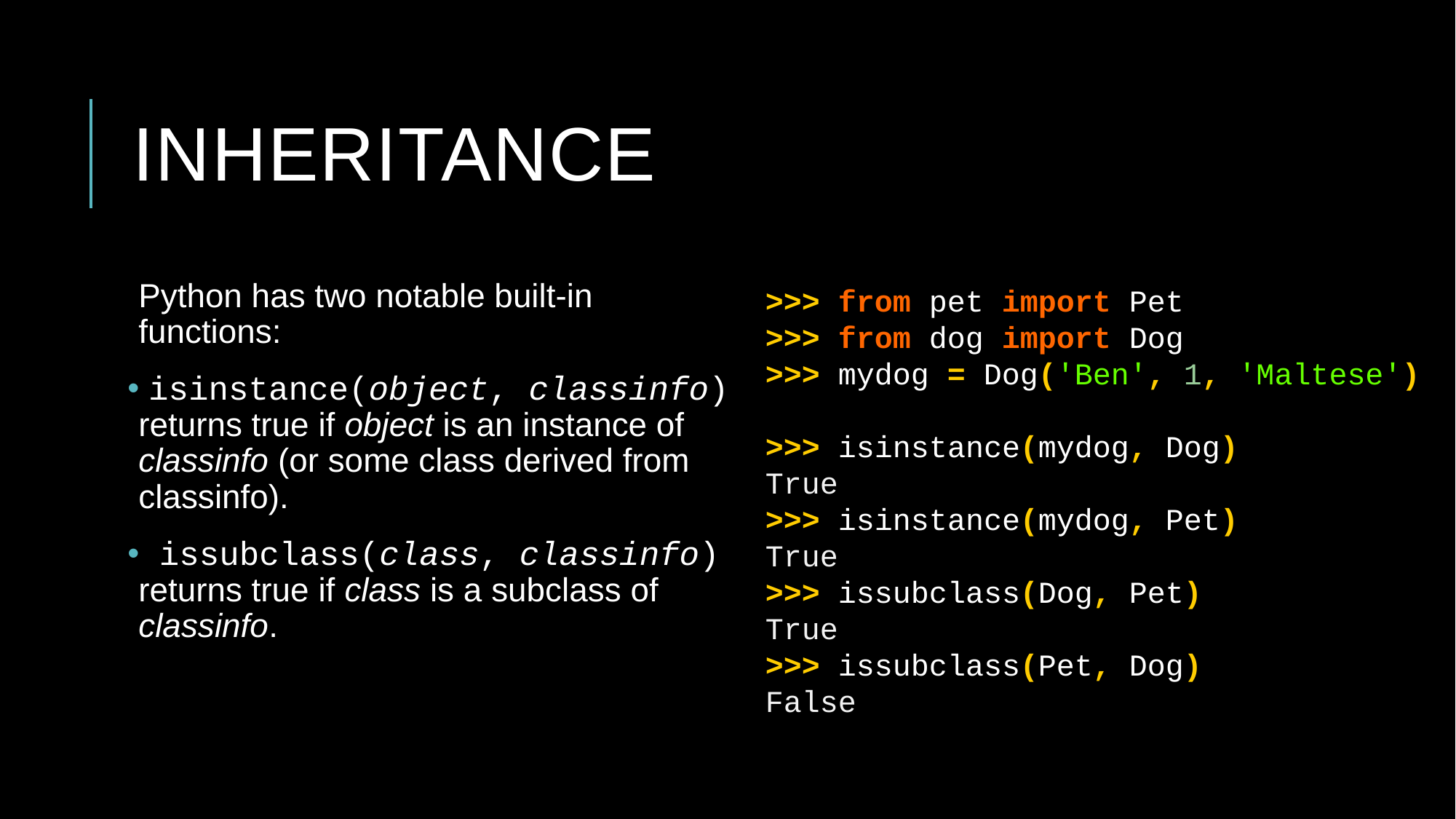

# inheritance
Python has two notable built-in functions:
 isinstance(object, classinfo) returns true if object is an instance of classinfo (or some class derived from classinfo).
 issubclass(class, classinfo) returns true if class is a subclass of classinfo.
>>> from pet import Pet
>>> from dog import Dog
>>> mydog = Dog('Ben', 1, 'Maltese')
>>> isinstance(mydog, Dog)
True
>>> isinstance(mydog, Pet)
True
>>> issubclass(Dog, Pet)
True
>>> issubclass(Pet, Dog)
False